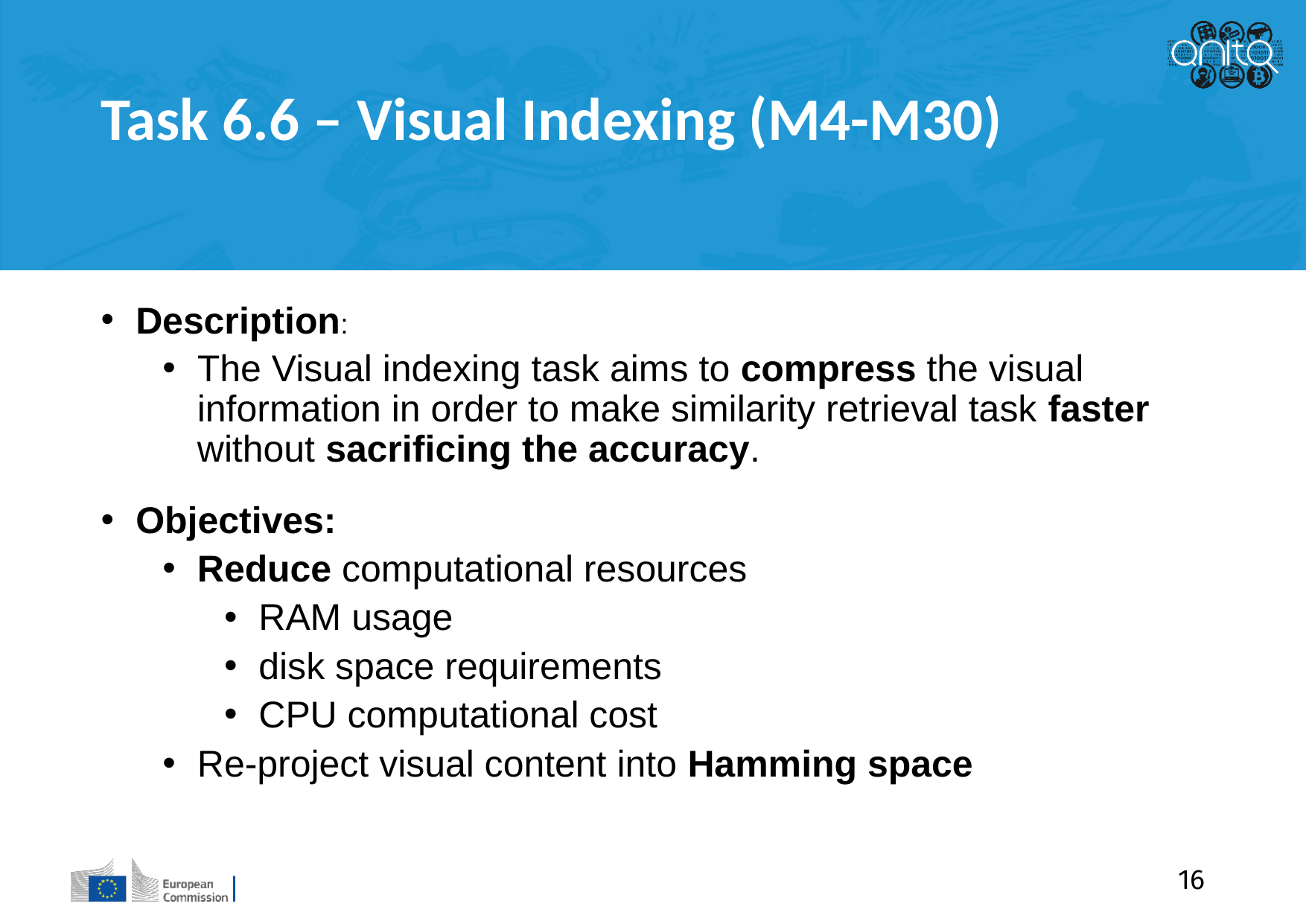

Task 6.6 – Visual Indexing (M4-M30)
Description:
The Visual indexing task aims to compress the visual information in order to make similarity retrieval task faster without sacrificing the accuracy.
Objectives:
Reduce computational resources
RAM usage
disk space requirements
CPU computational cost
Re-project visual content into Hamming space
16